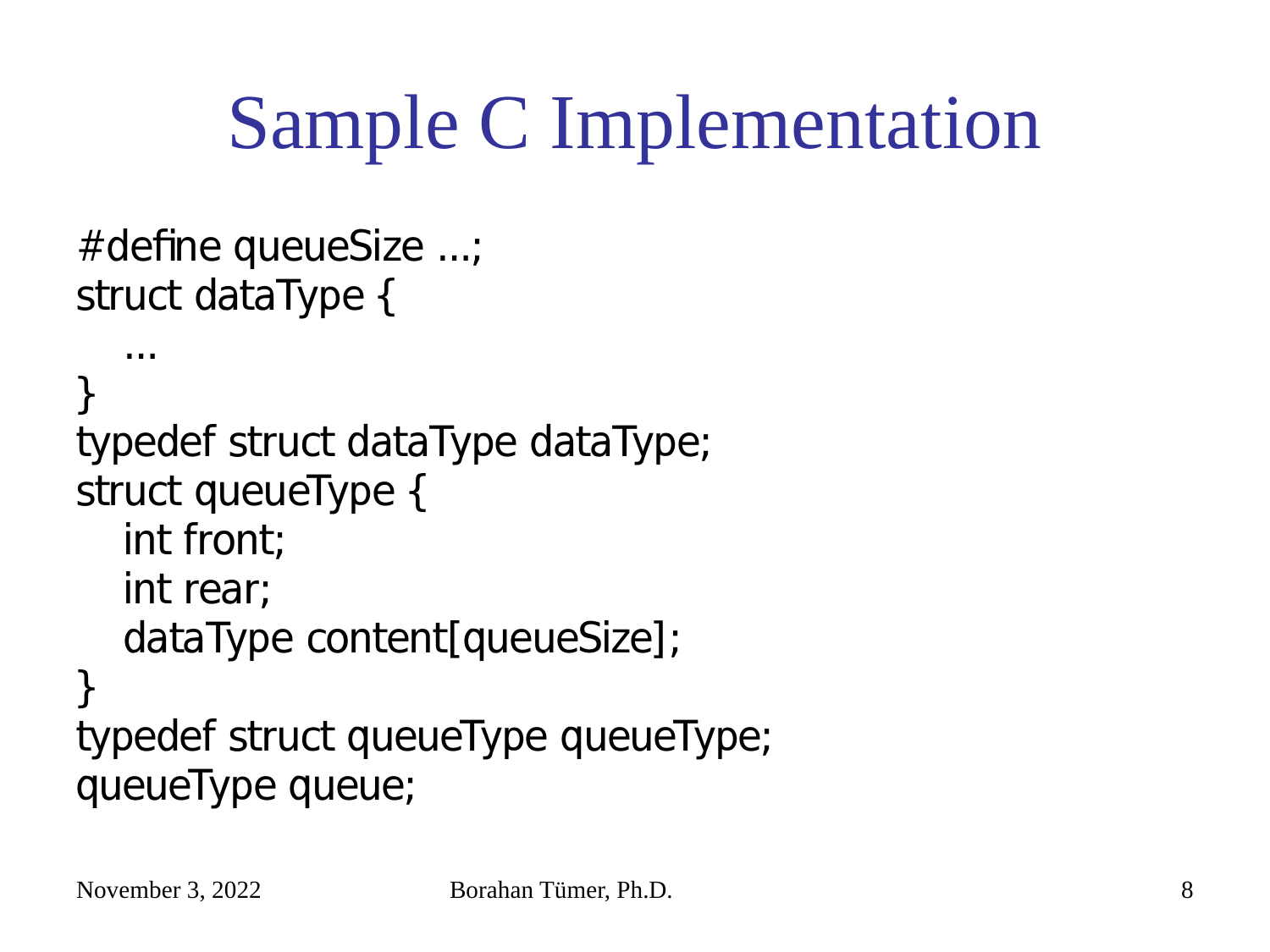

# Sample C Implementation
#define queueSize …;
struct dataType {
	…
}
typedef struct dataType dataType;
struct queueType {
	int front;
	int rear;
	dataType content[queueSize];
}
typedef struct queueType queueType;
queueType queue;
November 3, 2022
Borahan Tümer, Ph.D.
8